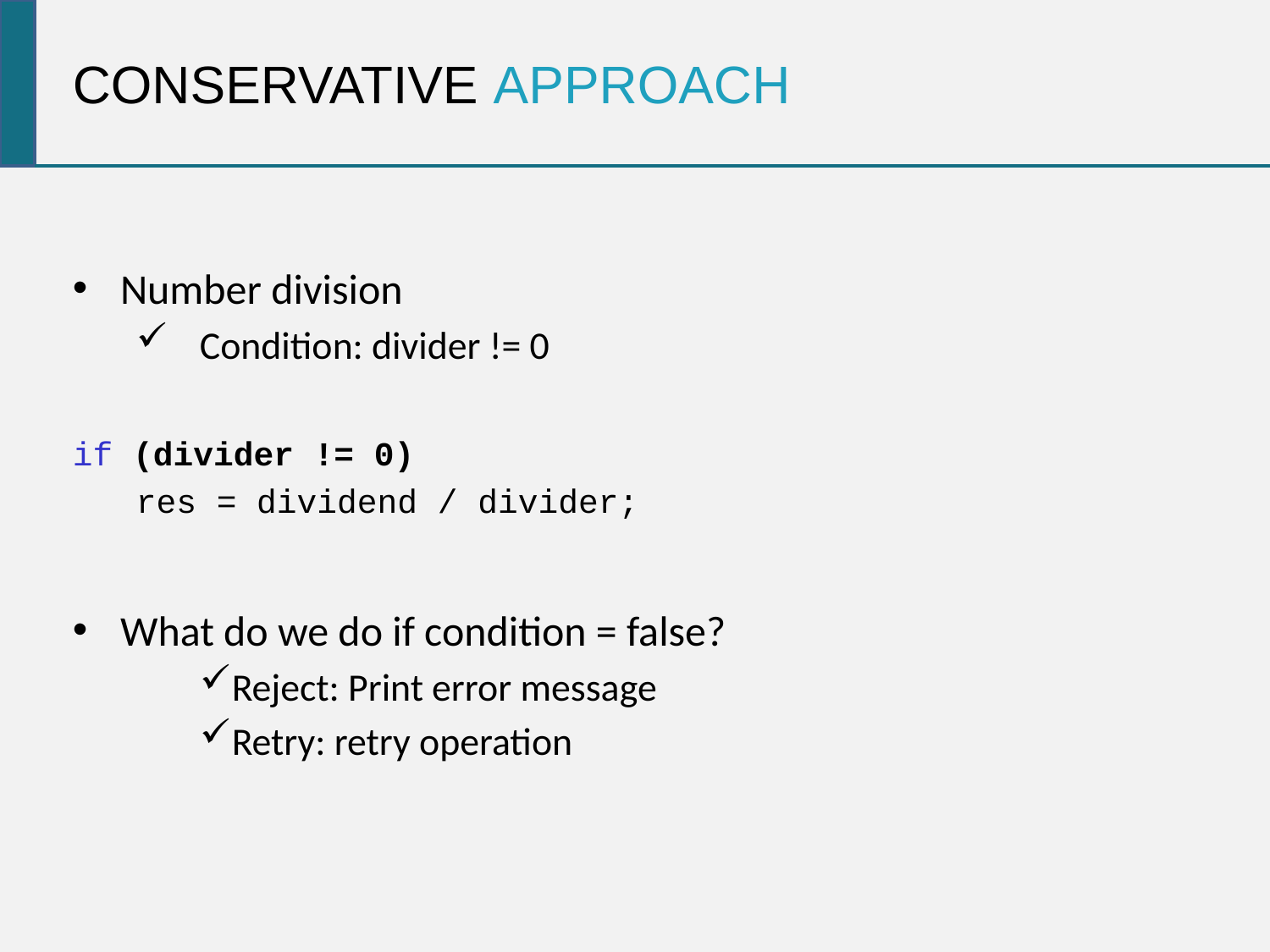

conservative approach

Number division
Condition: divider != 0

if (divider != 0)
res = dividend / divider;

What do we do if condition = false?
Reject: Print error message
Retry: retry operation